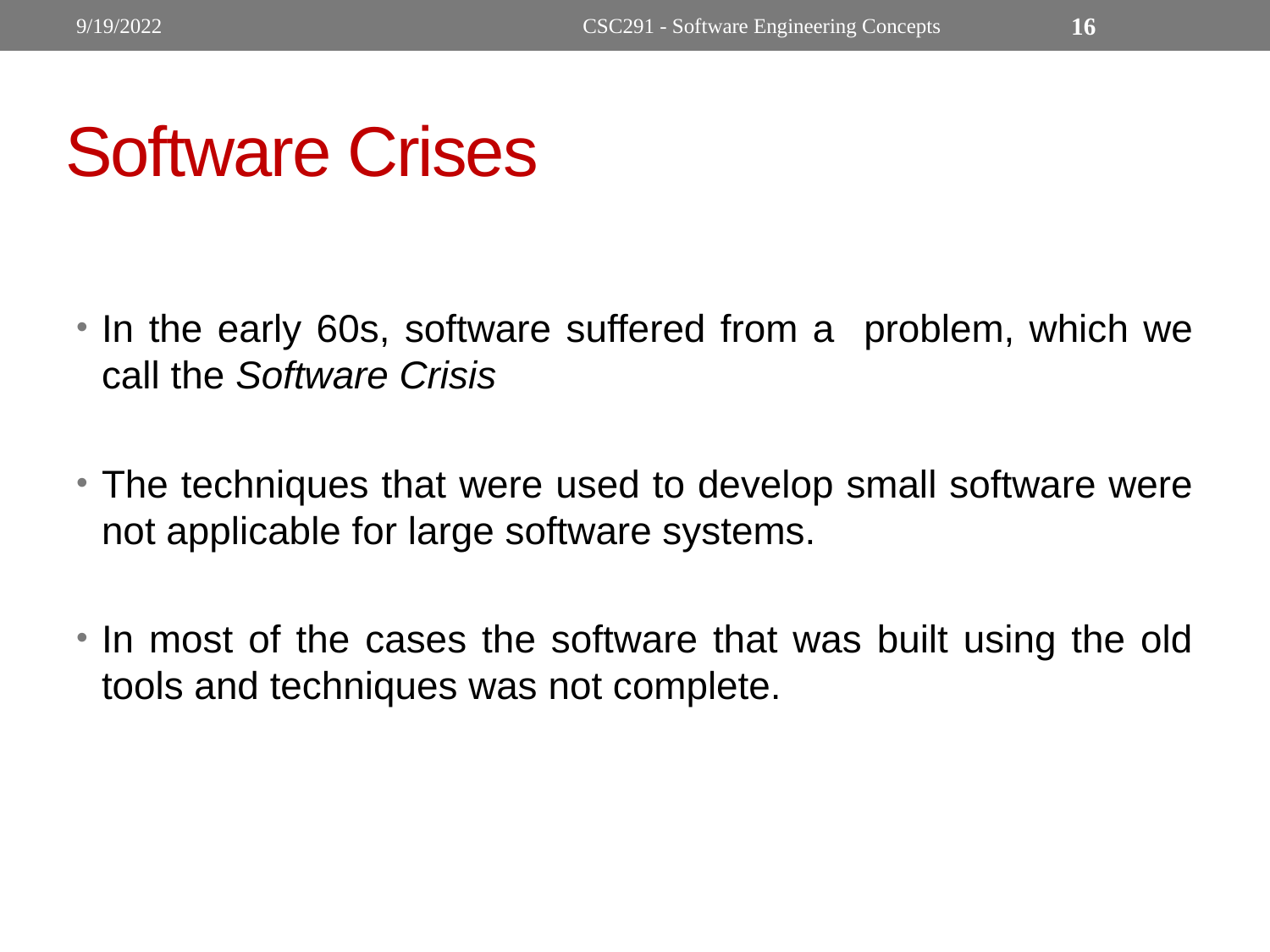

9/19/2022
CSC291 - Software Engineering Concepts
16
# Software Crises

In the early 60s, software suffered from a  problem, which we call the Software Crisis

The techniques that were used to develop small software were not applicable for large software systems.

In most of the cases the software that was built using the old tools and techniques was not complete.